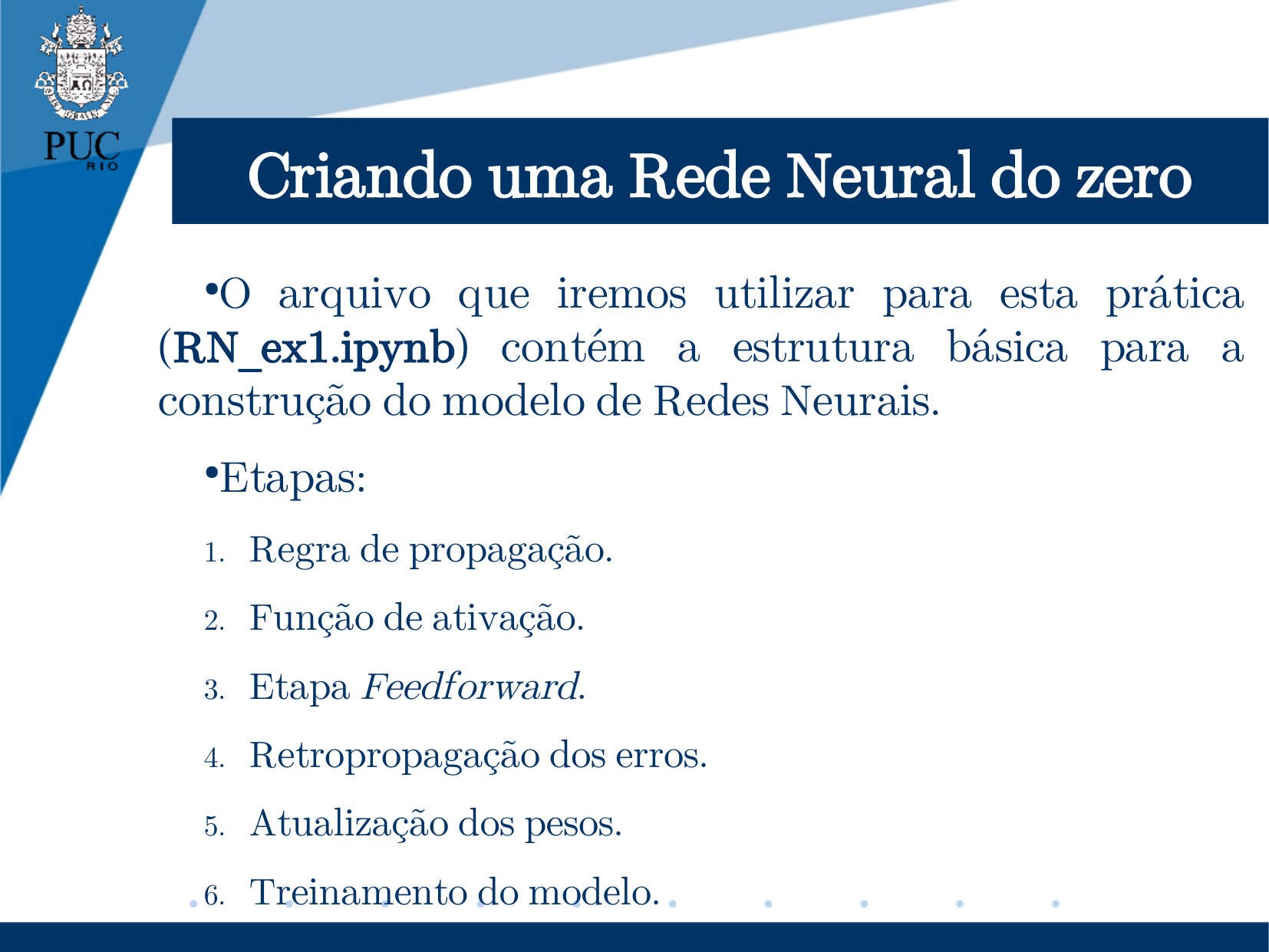

# Criando uma Rede Neural do zero
O arquivo que iremos utilizar para esta prática (RN_ex1.ipynb) contém a estrutura básica para a construção do modelo de Redes Neurais.
Etapas:
Regra de propagação.
Função de ativação.
Etapa Feedforward.
Retropropagação dos erros.
Atualização dos pesos.
Treinamento do modelo.